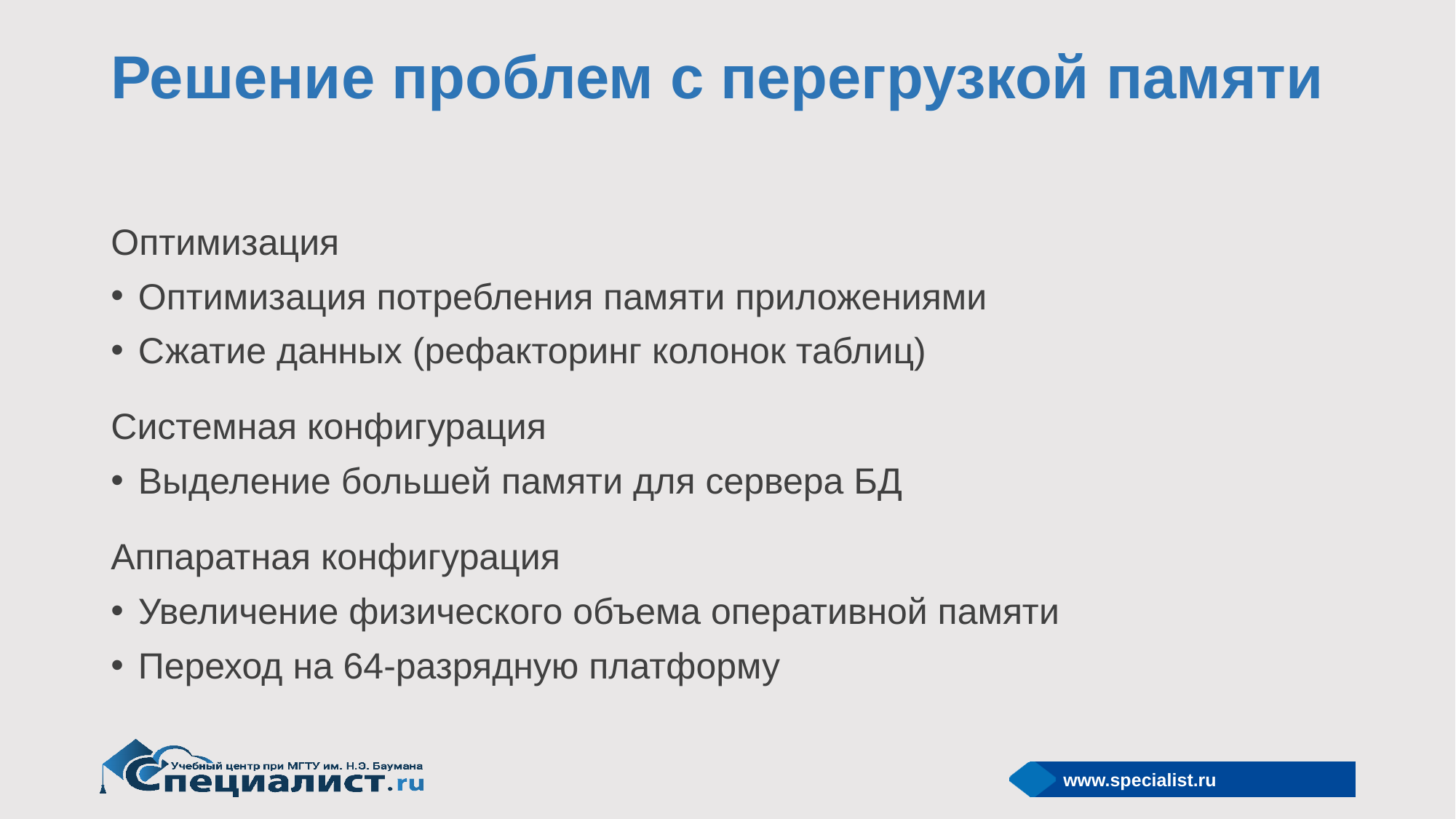

# Решение проблем с перегрузкой памяти
Оптимизация
Оптимизация потребления памяти приложениями
Сжатие данных (рефакторинг колонок таблиц)
Системная конфигурация
Выделение большей памяти для сервера БД
Аппаратная конфигурация
Увеличение физического объема оперативной памяти
Переход на 64-разрядную платформу